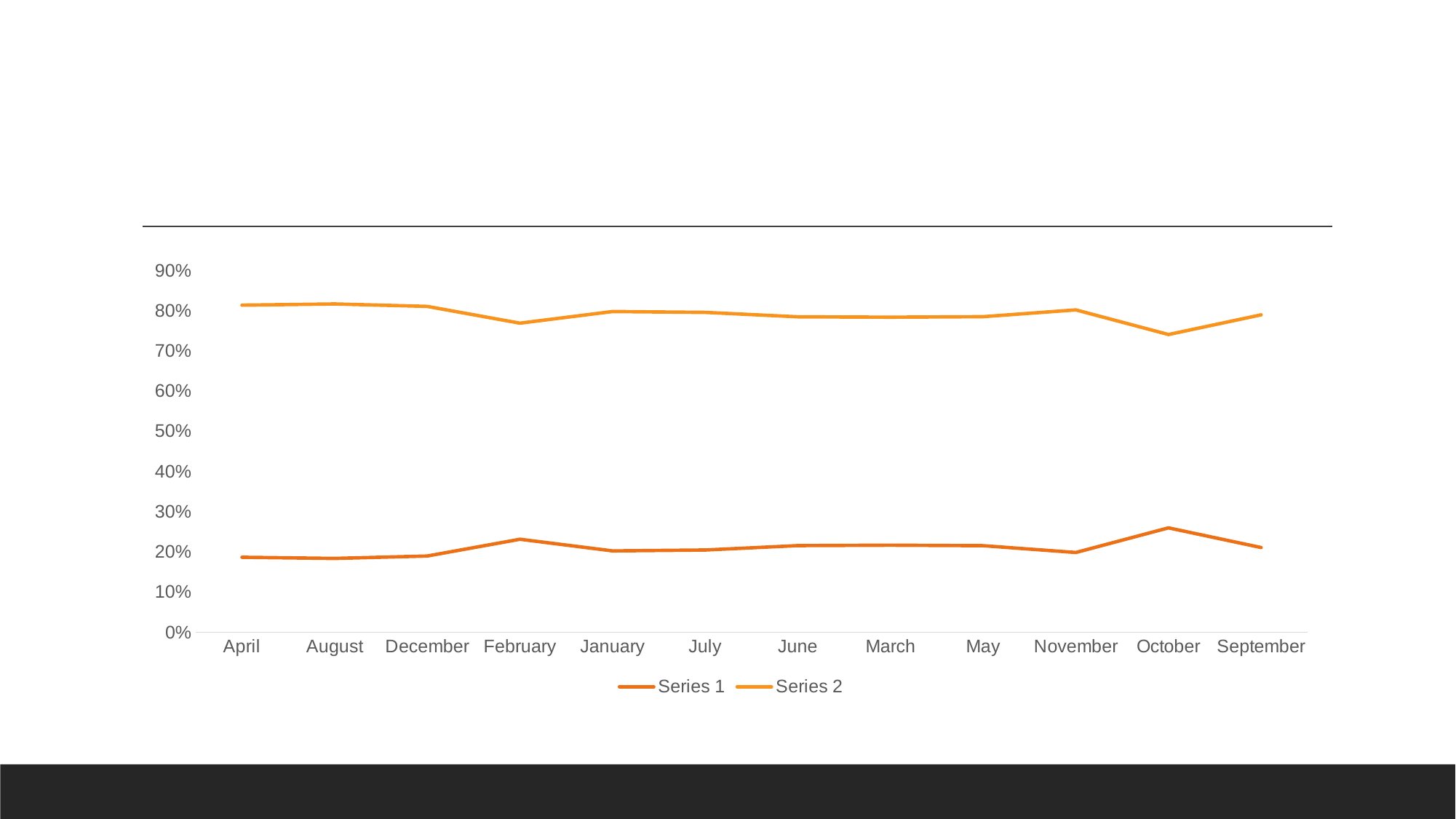

#

### Chart

| Category | Series 1 | Series 2 |
|---|---|---|
| April | 0.18652313950000002 | 0.8134768605 |
| August | 0.18358066680000001 | 0.8164193630000001 |
| December | 0.1896340847 | 0.8103659153 |
| February | 0.2313207239 | 0.7686792612000001 |
| January | 0.202357173 | 0.797642827 |
| July | 0.2045463324 | 0.7954536676 |
| June | 0.21547006070000002 | 0.7845299244 |
| March | 0.216476351 | 0.7835236192 |
| May | 0.215225473 | 0.7847745419000001 |
| November | 0.1983030438 | 0.8016969562 |
| October | 0.25956705210000003 | 0.7404329777 |
| September | 0.2106126547 | 0.7893873453 |